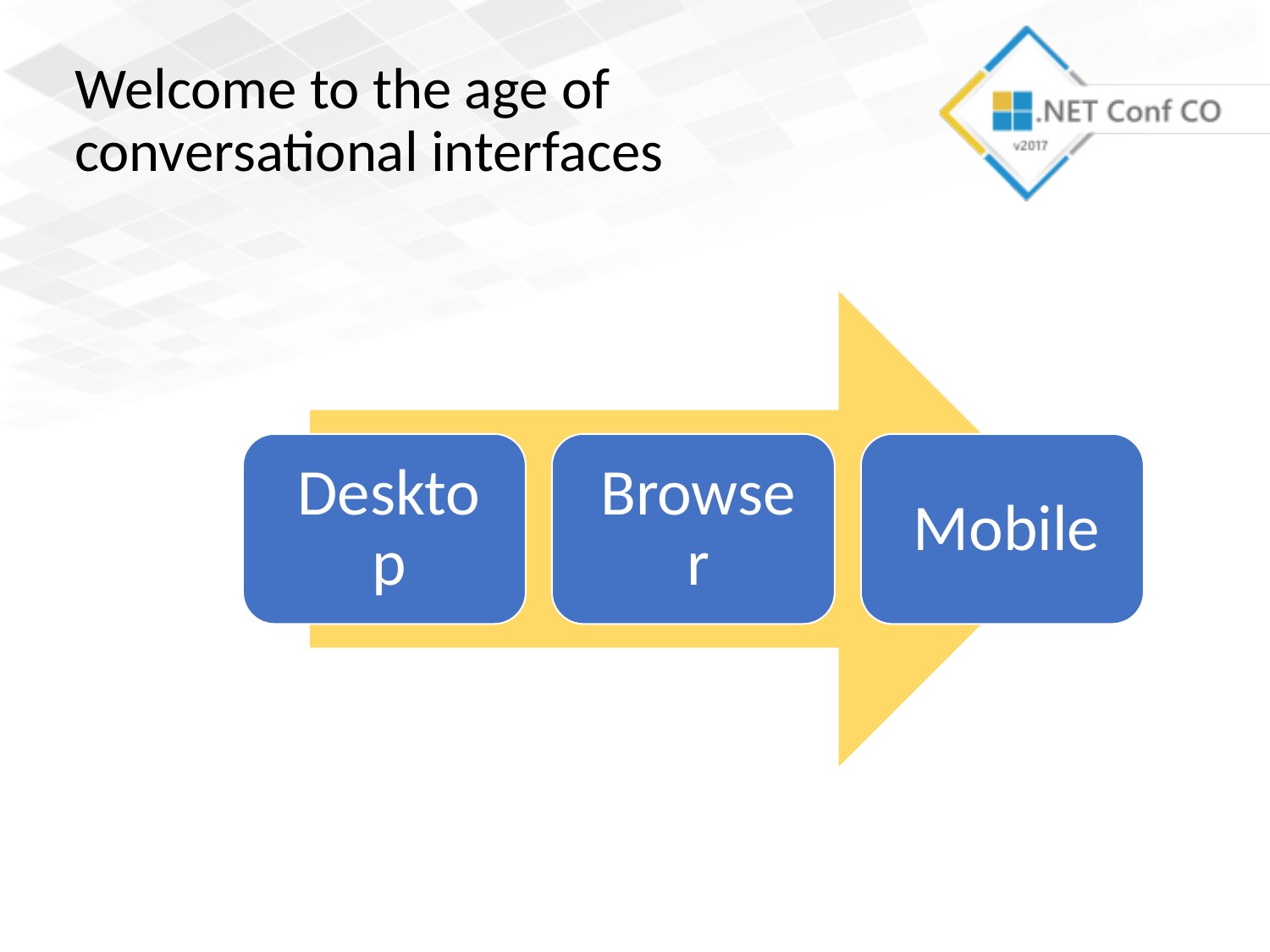

# Welcome to the age of conversational interfaces
Desktop
Browser
Mobile